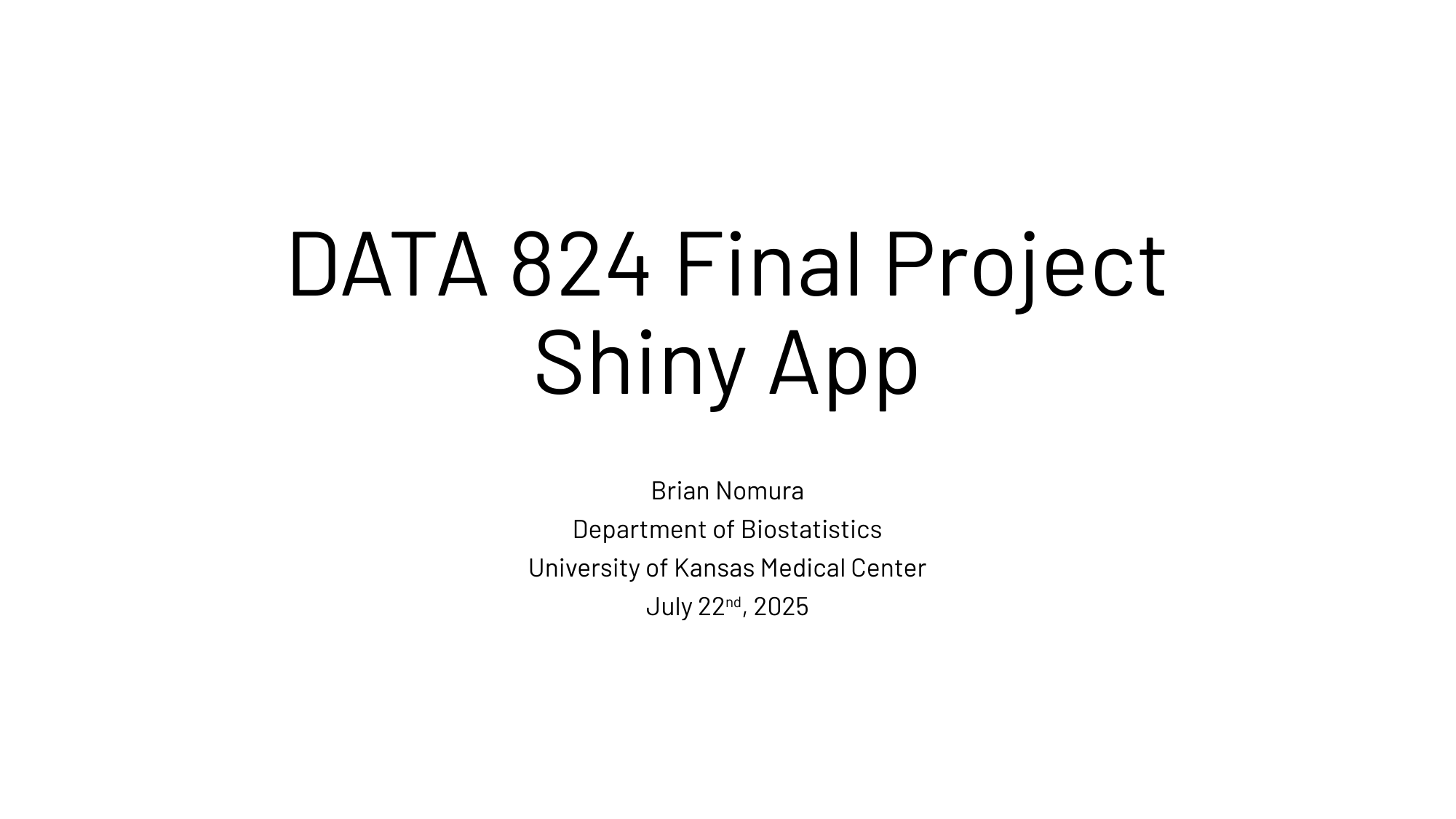

# DATA 824 Final Project Shiny App

Brian Nomura
Department of Biostatistics
University of Kansas Medical Center
July 22nd, 2025